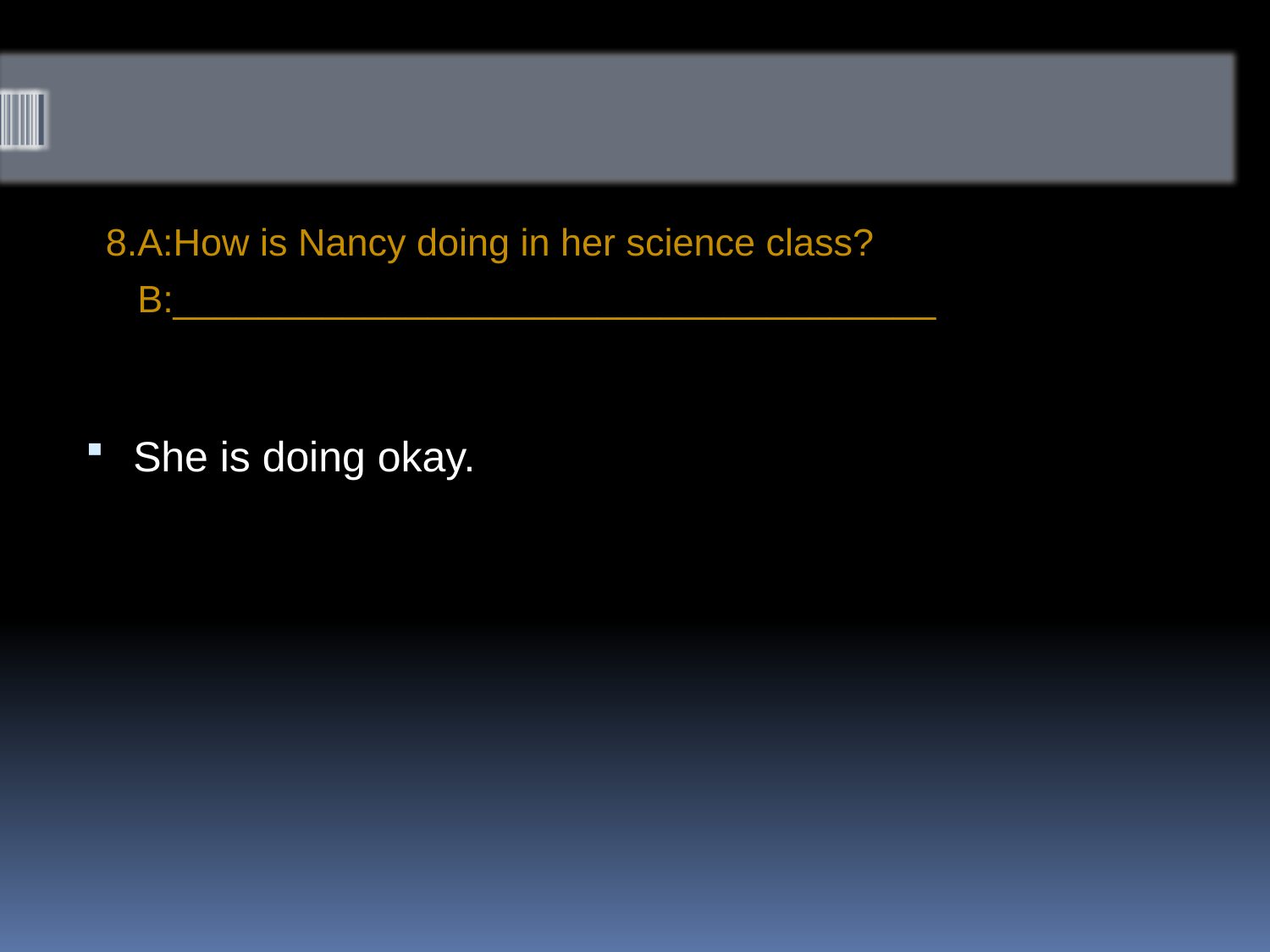

#
8.A:How is Nancy doing in her science class?
   B:____________________________________
She is doing okay.